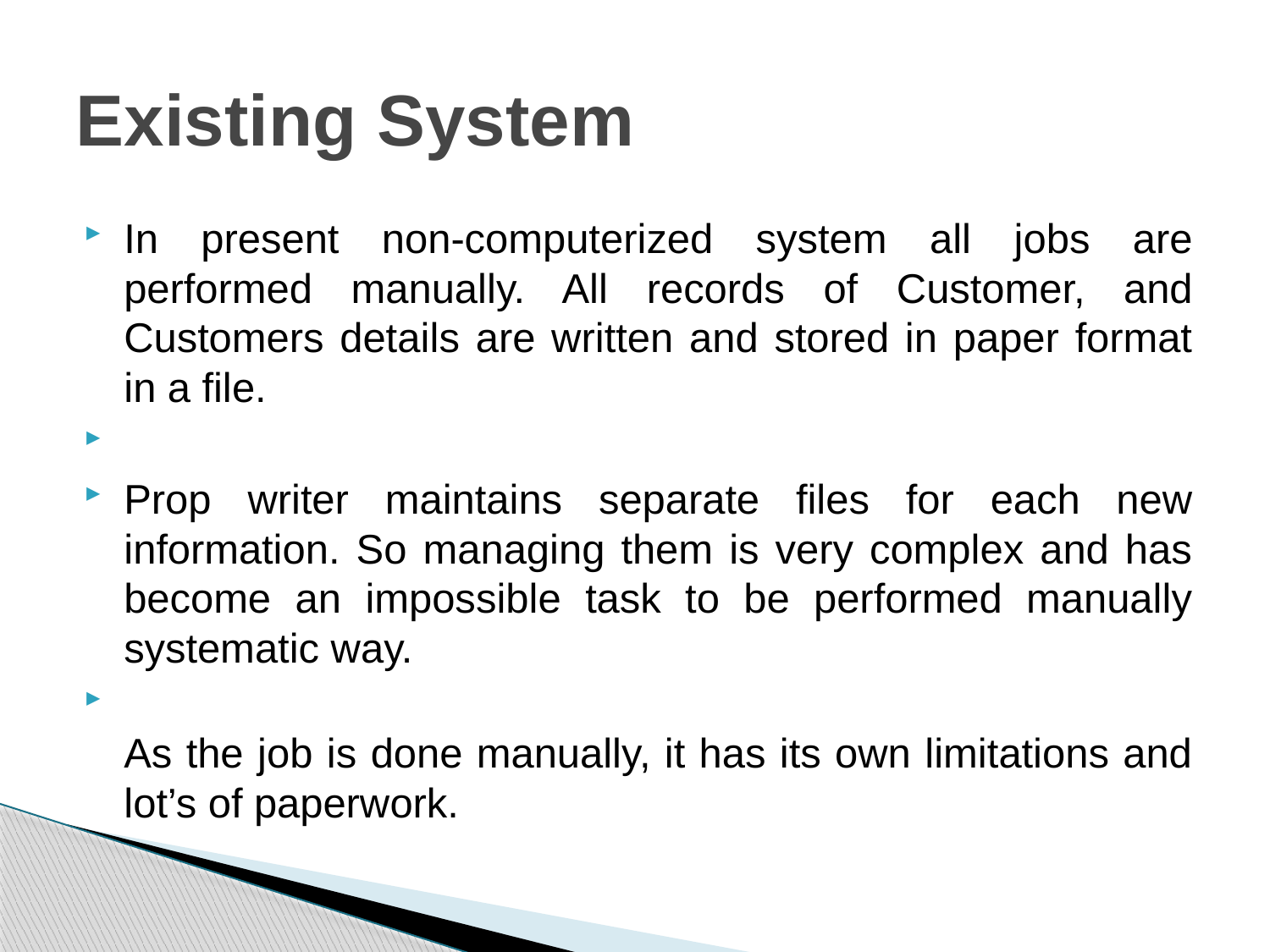

# Existing System
In present non-computerized system all jobs are performed manually. All records of Customer, and Customers details are written and stored in paper format in a file.

Prop writer maintains separate files for each new information. So managing them is very complex and has become an impossible task to be performed manually systematic way.
As the job is done manually, it has its own limitations and lot’s of paperwork.